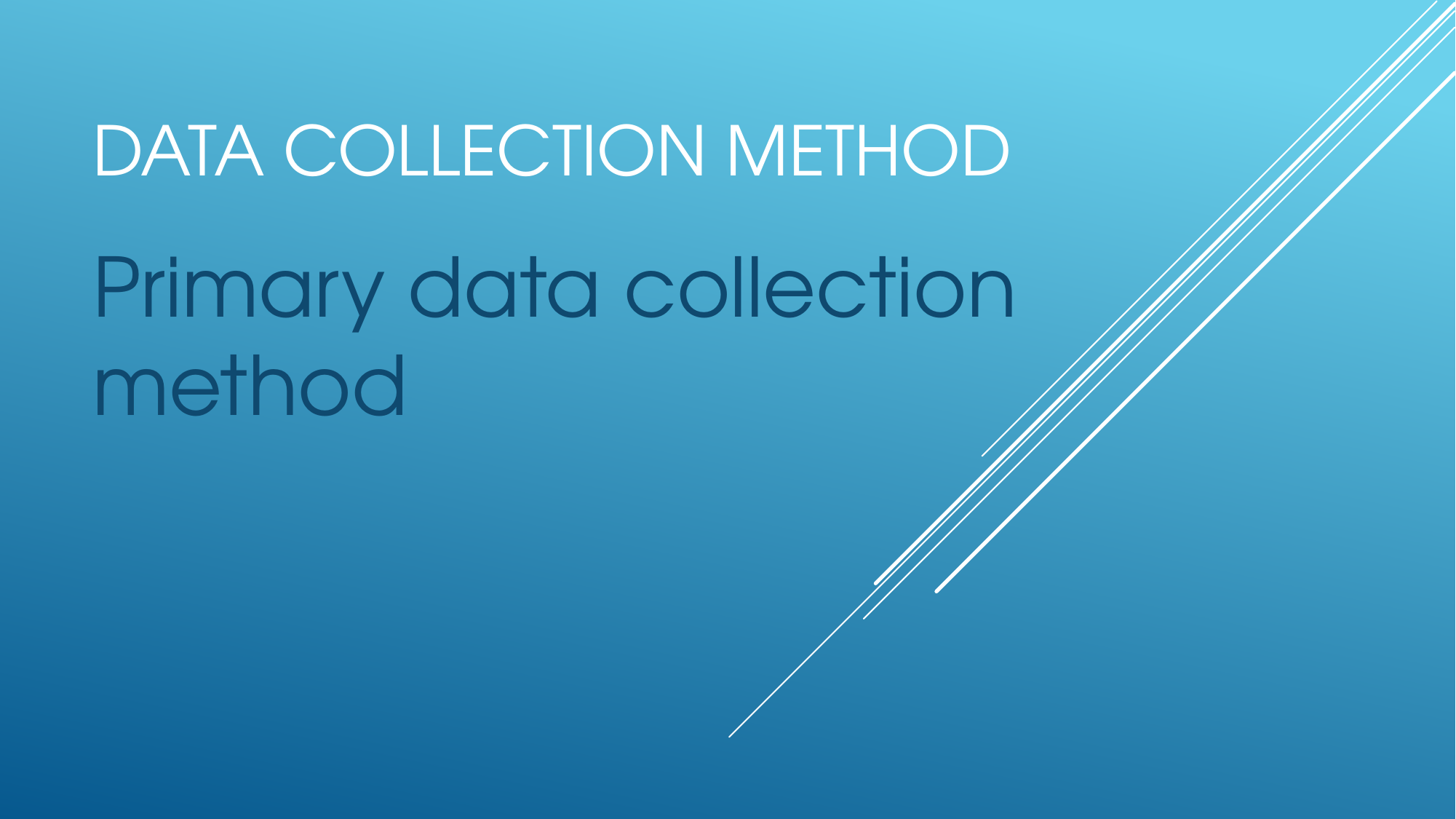

# DATA COLLECTION METHOD
Primary data collection method